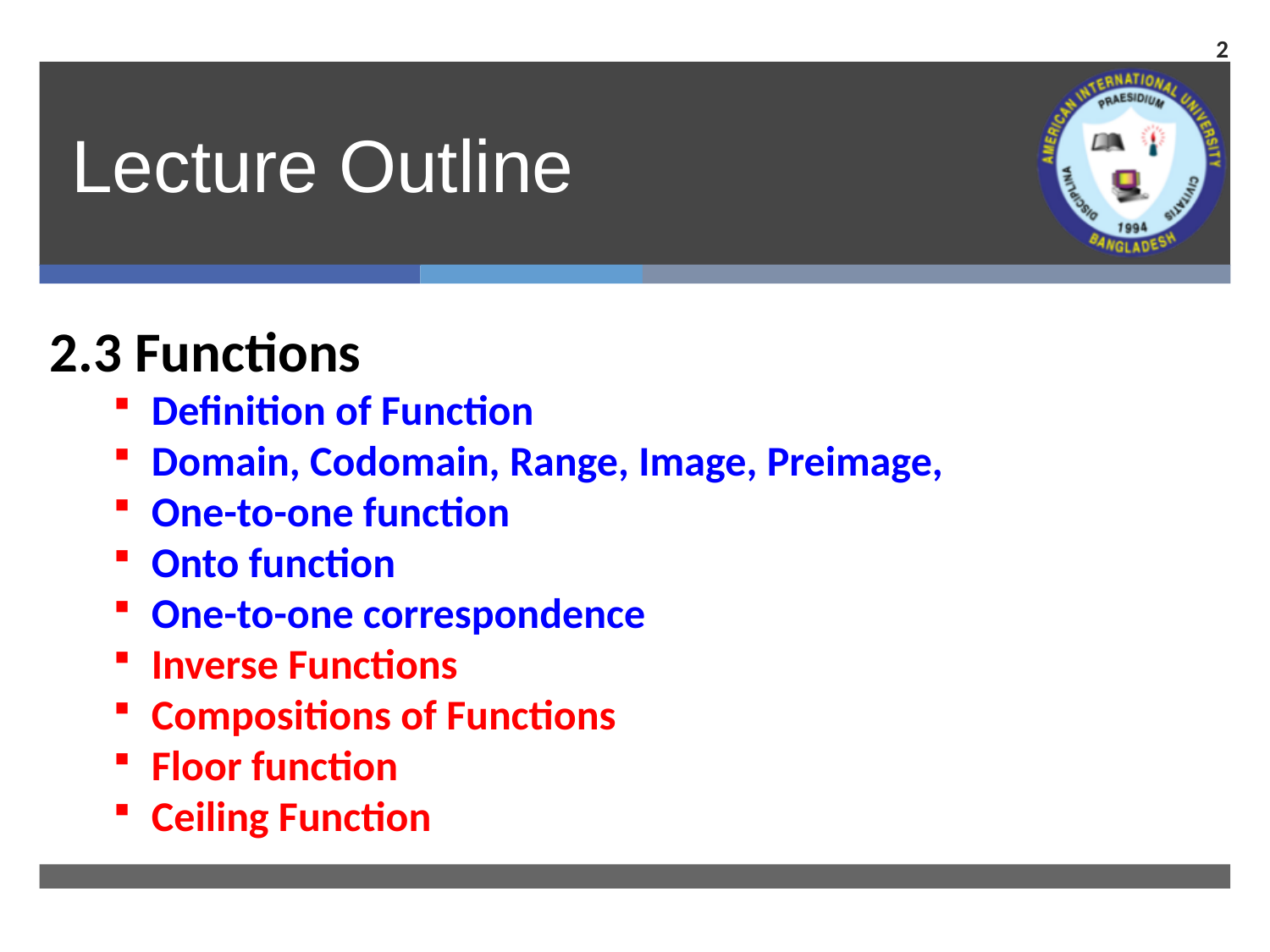

2
# Lecture Outline
2.3 Functions
Definition of Function
Domain, Codomain, Range, Image, Preimage,
One-to-one function
Onto function
One-to-one correspondence
Inverse Functions
Compositions of Functions
Floor function
Ceiling Function